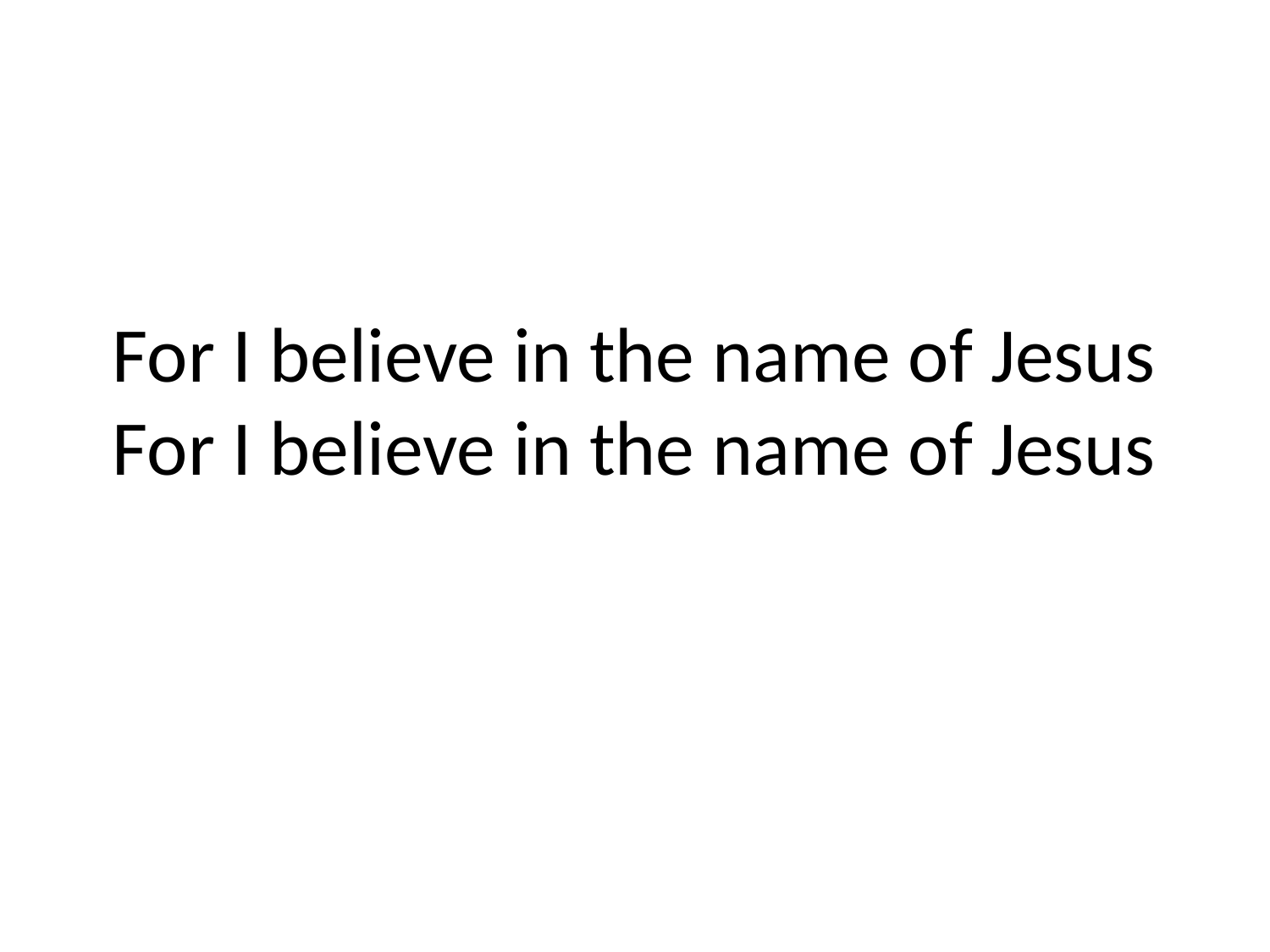

# For I believe in the name of Jesus
For I believe in the name of Jesus